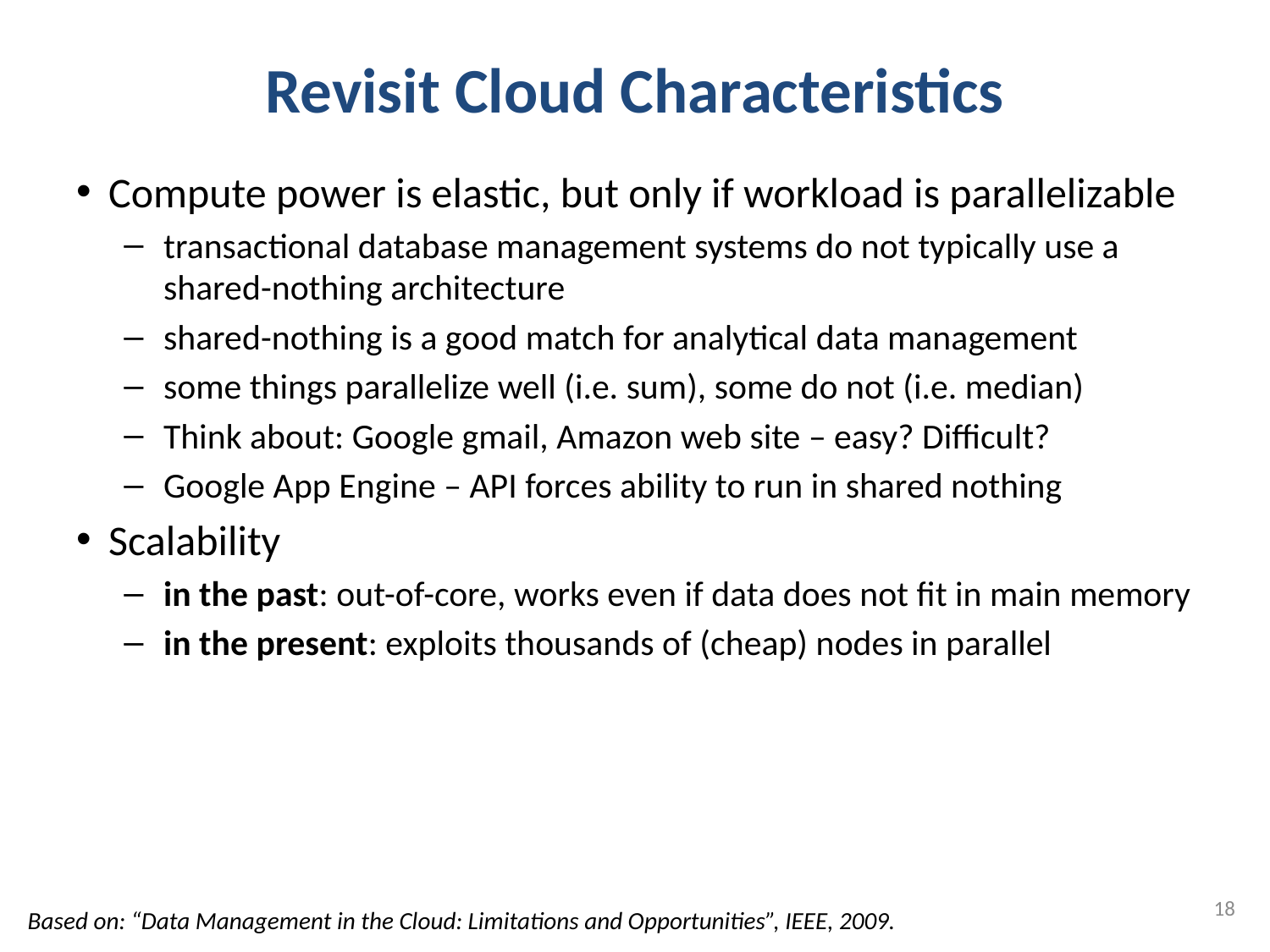

# Revisit Cloud Characteristics
Compute power is elastic, but only if workload is parallelizable
transactional database management systems do not typically use a shared-nothing architecture
shared-nothing is a good match for analytical data management
some things parallelize well (i.e. sum), some do not (i.e. median)
Think about: Google gmail, Amazon web site – easy? Difficult?
Google App Engine – API forces ability to run in shared nothing
Scalability
in the past: out-of-core, works even if data does not fit in main memory
in the present: exploits thousands of (cheap) nodes in parallel
18
Based on: “Data Management in the Cloud: Limitations and Opportunities”, IEEE, 2009.